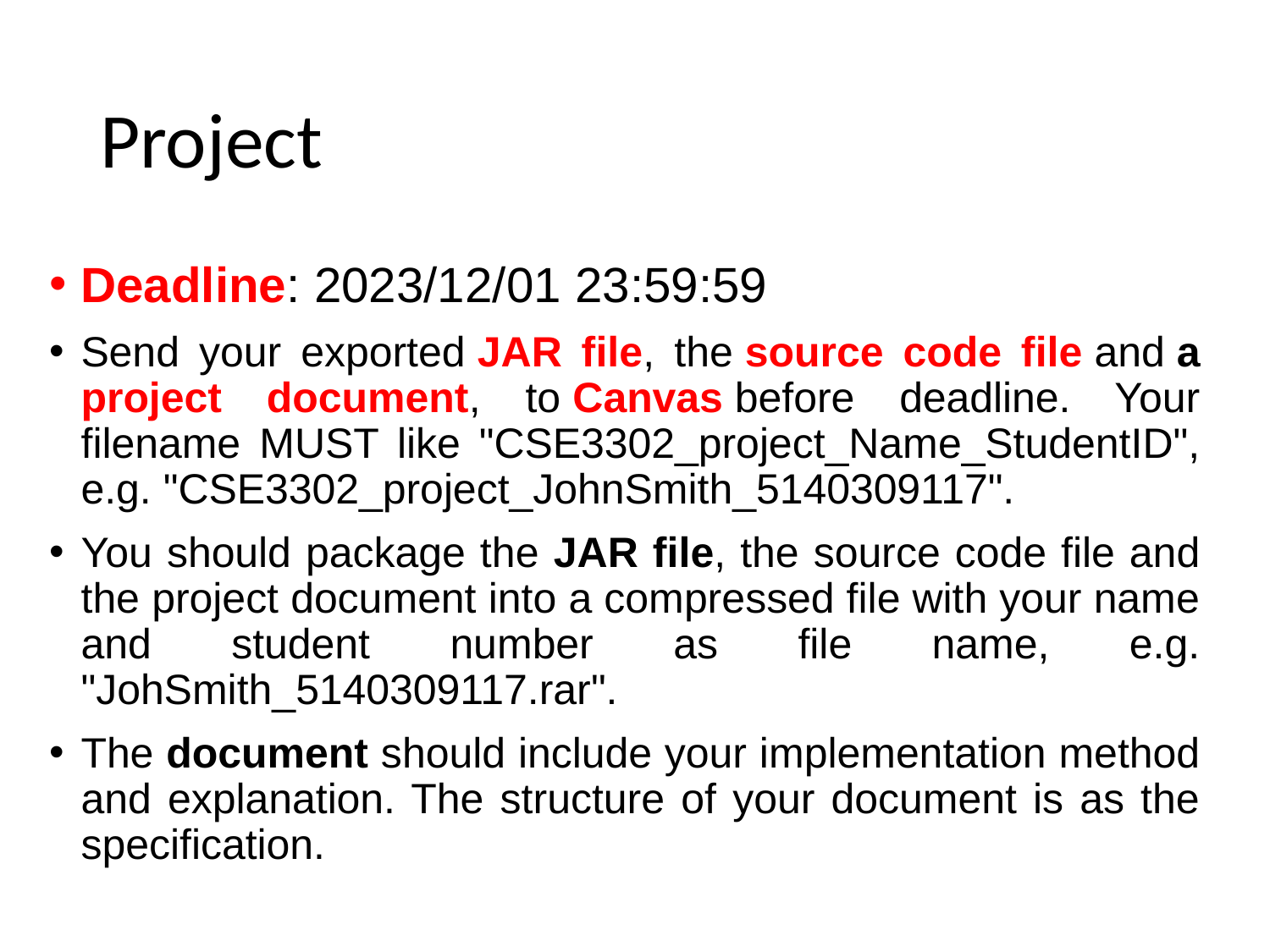

# Project
Deadline: 2023/12/01 23:59:59
Send your exported JAR file, the source code file and a project document, to Canvas before deadline. Your filename MUST like "CSE3302_project_Name_StudentID", e.g. "CSE3302_project_JohnSmith_5140309117".
You should package the JAR file, the source code file and the project document into a compressed file with your name and student number as file name, e.g. "JohSmith_5140309117.rar".
The document should include your implementation method and explanation. The structure of your document is as the specification.